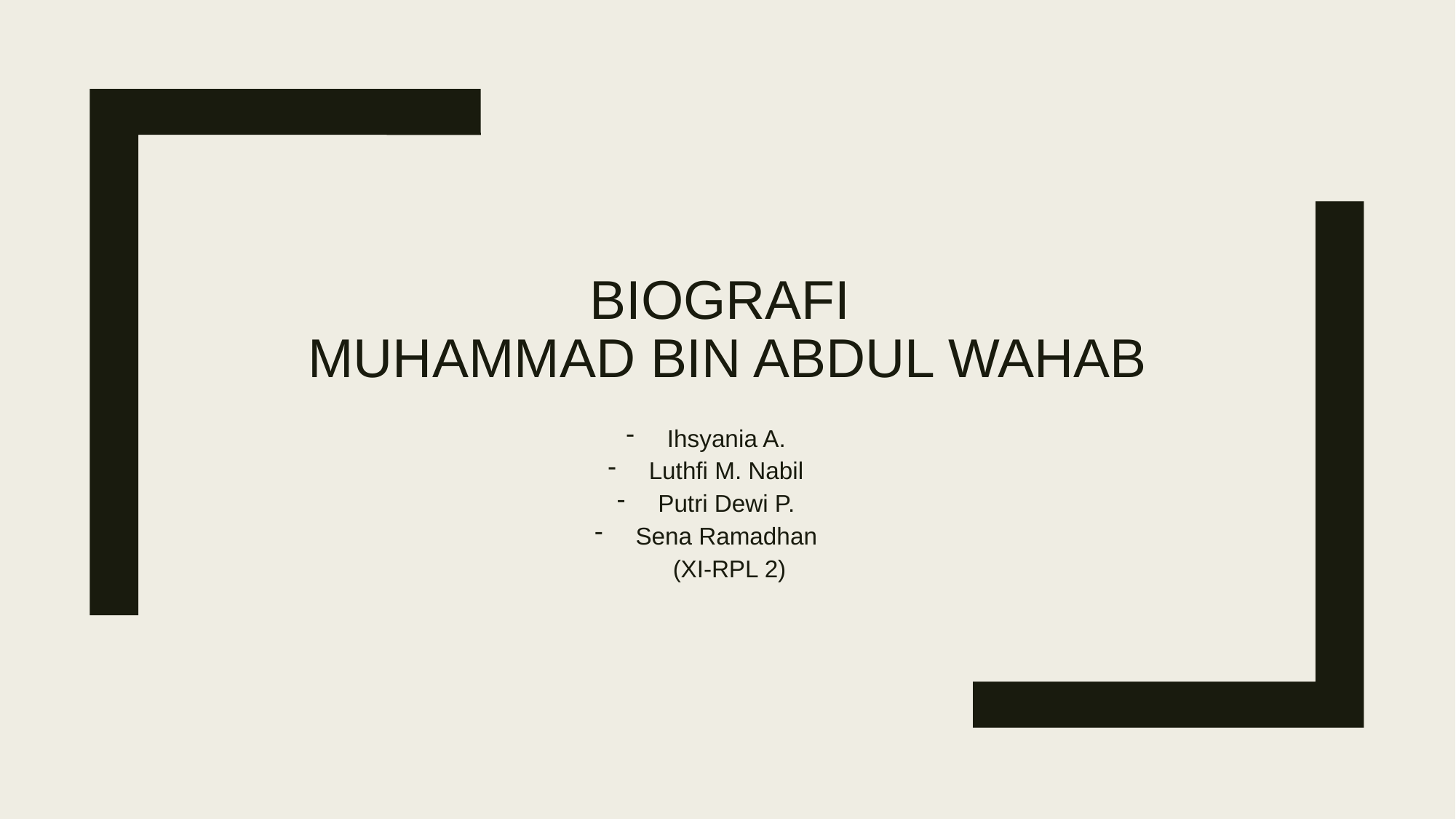

# Biografi Muhammad bin abdul wahab
Ihsyania A.
Luthfi M. Nabil
Putri Dewi P.
Sena Ramadhan
       (XI-RPL 2)